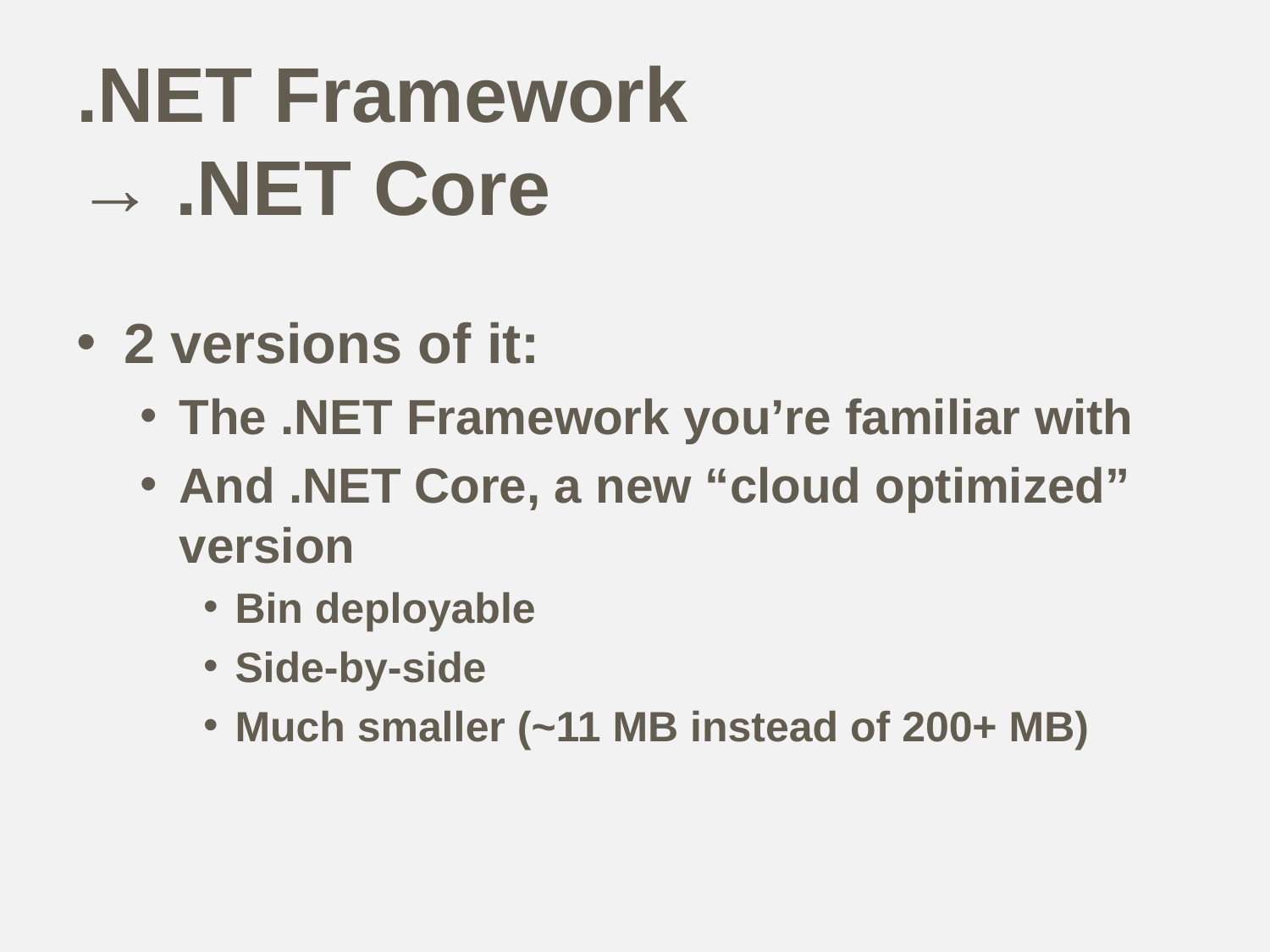

# .NET Framework → .NET Core

2 versions of it:
The .NET Framework you’re familiar with
And .NET Core, a new “cloud optimized” version
Bin deployable
Side-by-side
Much smaller (~11 MB instead of 200+ MB)